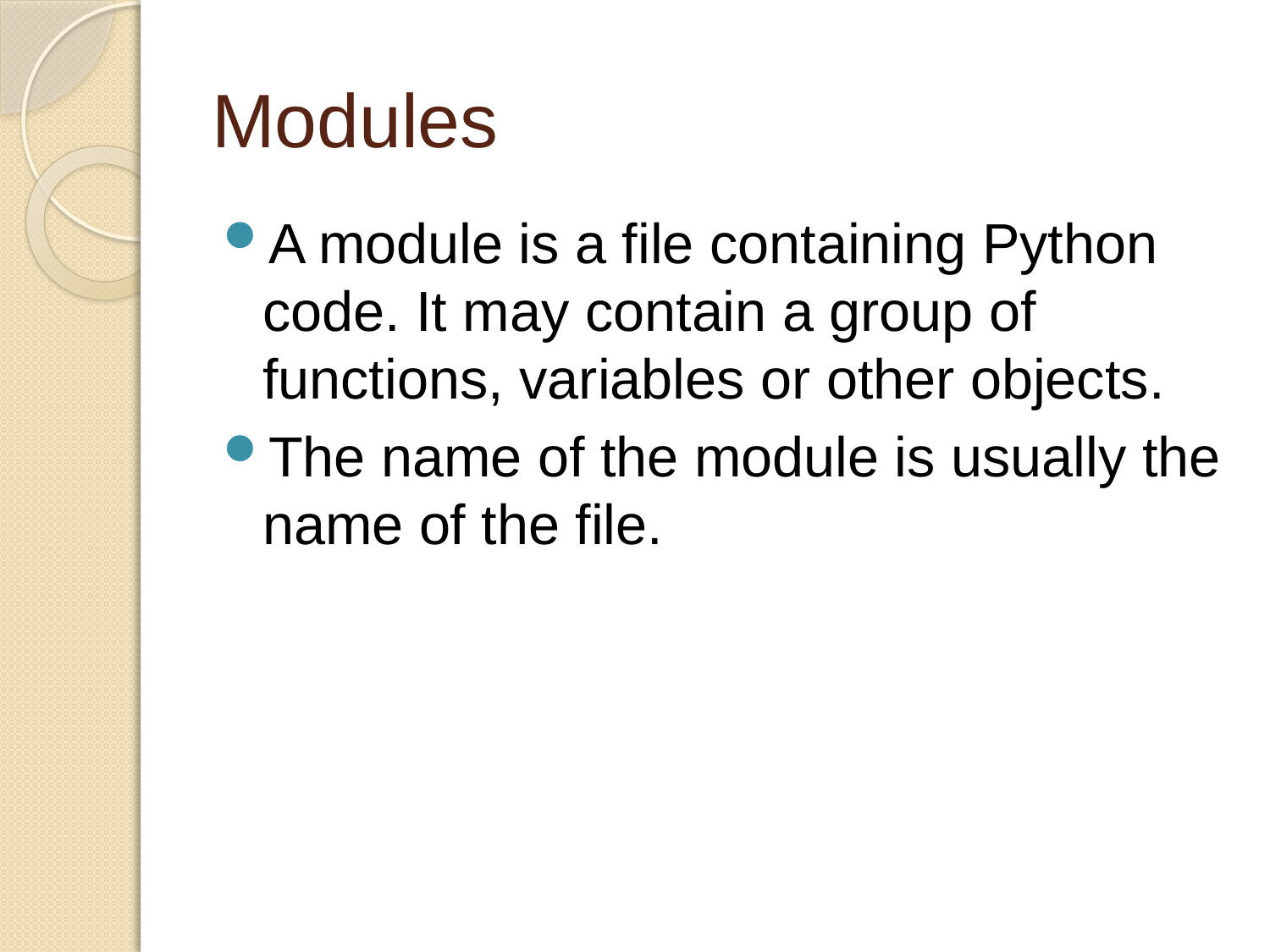

# Modules
A module is a file containing Python code. It may contain a group of functions, variables or other objects.
The name of the module is usually the name of the file.